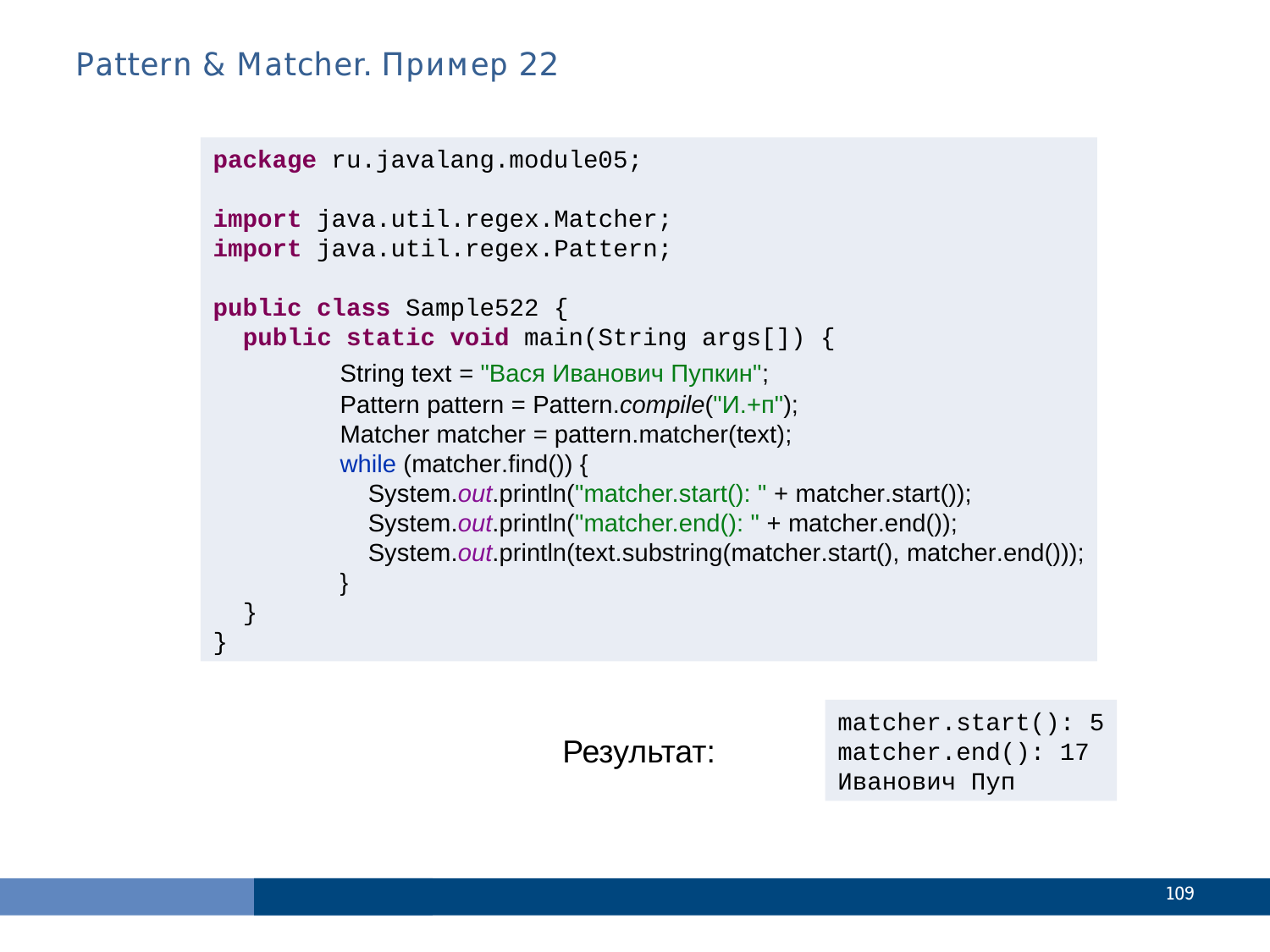

Pattern & Matcher. Пример 22
package ru.javalang.module05;

import java.util.regex.Matcher;
import java.util.regex.Pattern;

public class Sample522 {
  public static void main(String args[]) {
	String text = "Вася Иванович Пупкин";
	Pattern pattern = Pattern.compile("И.+п");
	Matcher matcher = pattern.matcher(text);
	while (matcher.find()) {
	    System.out.println("matcher.start(): " + matcher.start());
	    System.out.println("matcher.end(): " + matcher.end());
	    System.out.println(text.substring(matcher.start(), matcher.end()));
	}
  }
}
matcher.start(): 5
matcher.end(): 17
Иванович Пуп
Результат:
109